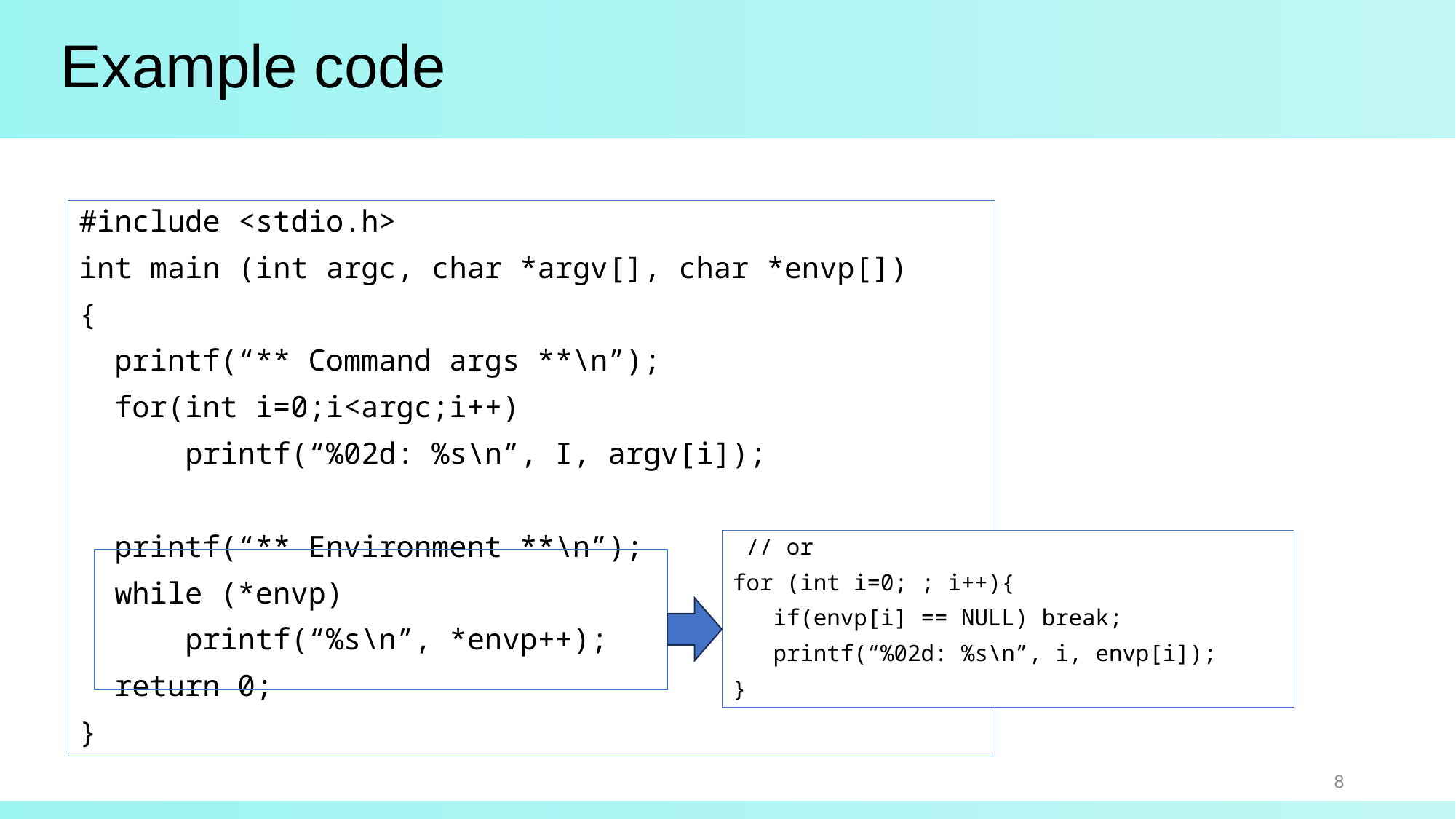

# Example code
#include <stdio.h>
int main (int argc, char *argv[], char *envp[])
{
  printf(“** Command args **\n”);
  for(int i=0;i<argc;i++)
	printf(“%02d: %s\n”, I, argv[i]);

  printf(“** Environment **\n”);
  while (*envp)
	printf(“%s\n”, *envp++);
  return 0;
}
 // or
for (int i=0; ; i++){
   if(envp[i] == NULL) break;
   printf(“%02d: %s\n”, i, envp[i]);
}

8